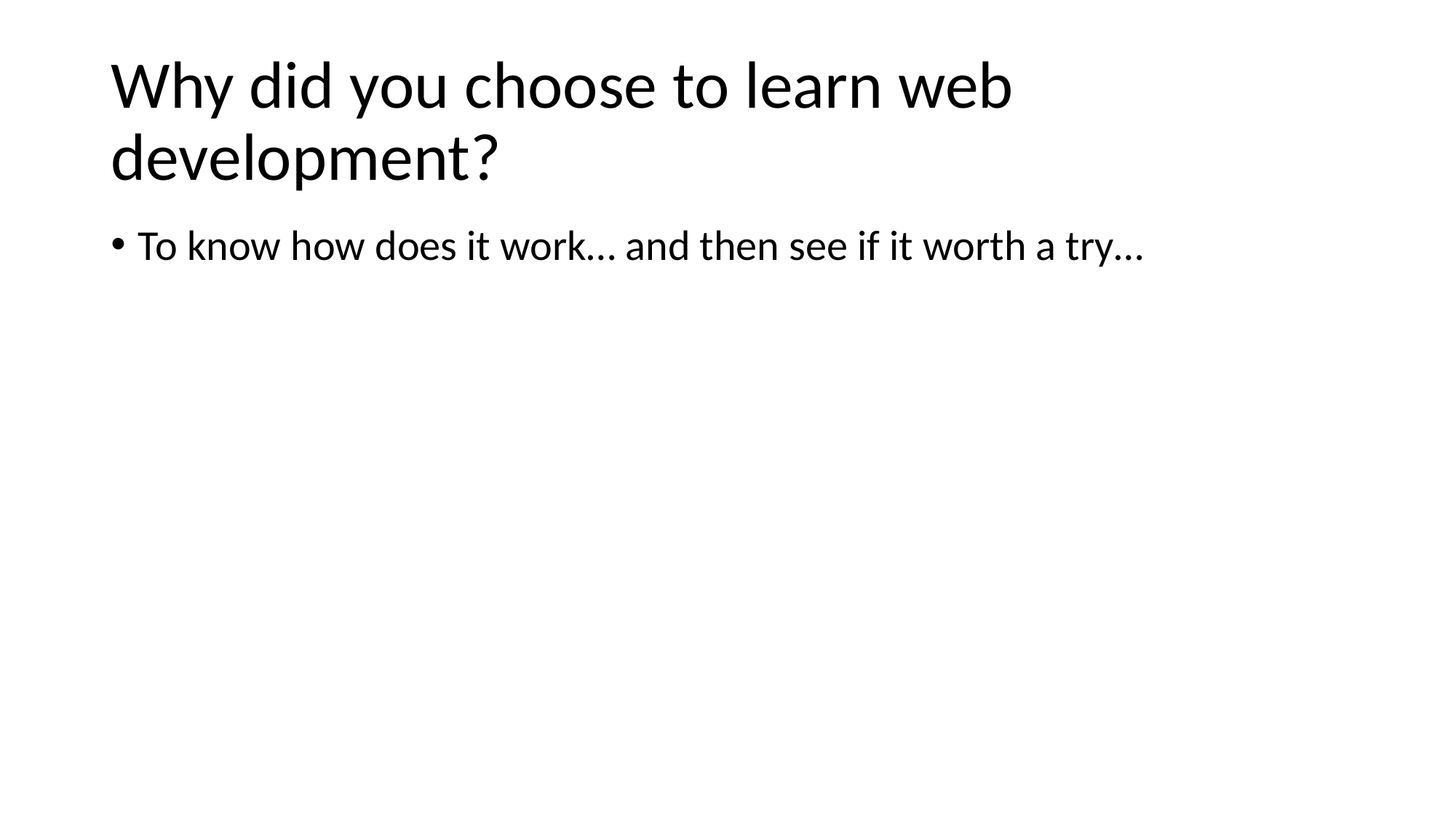

# Why did you choose to learn web development?
To know how does it work… and then see if it worth a try…